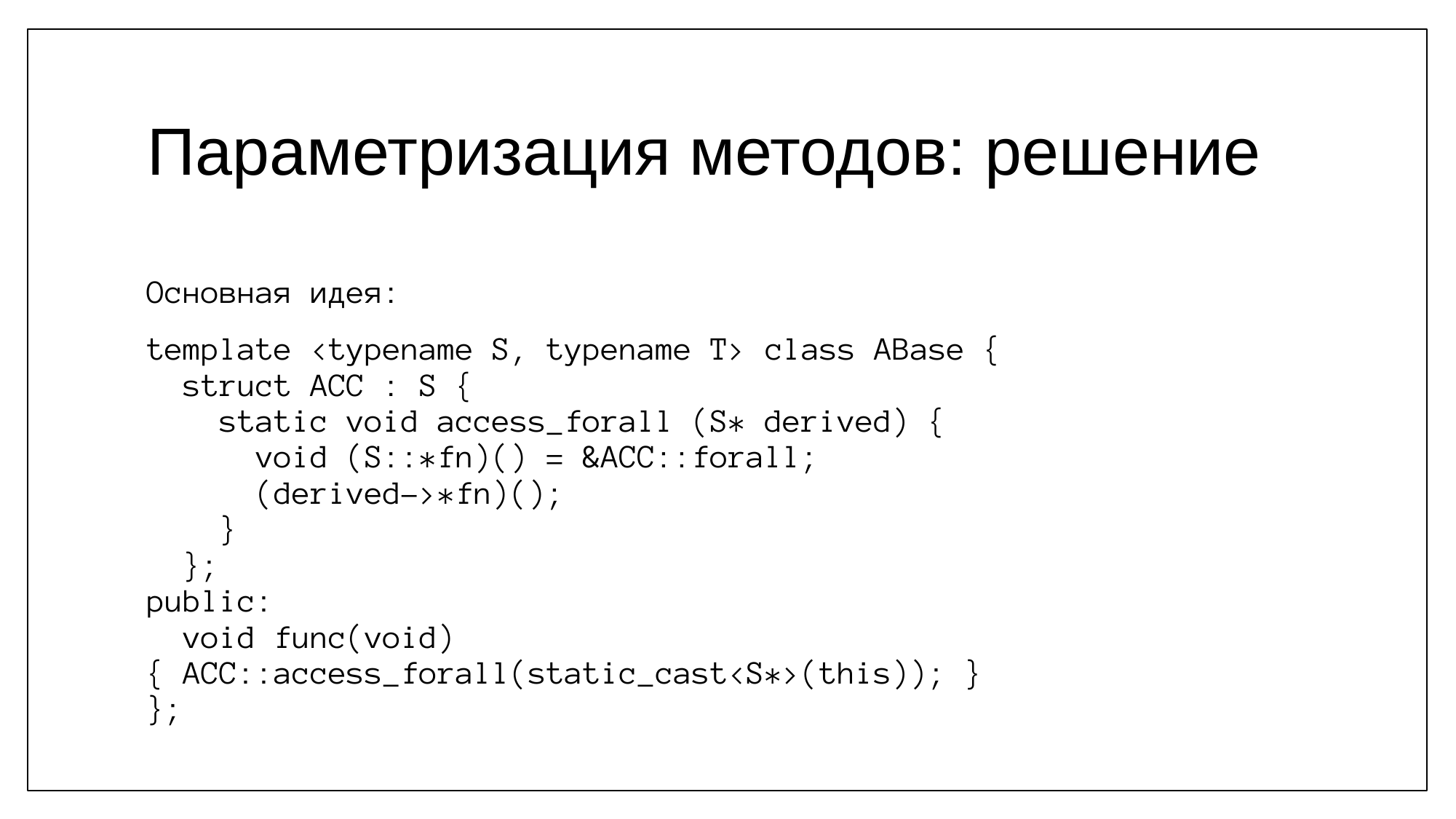

# Параметризация методов: решение
Основная идея:
template <typename S, typename T> class ABase {
  struct ACC : S {
    static void access_forall (S* derived) {
      void (S::*fn)() = &ACC::forall;
      (derived->*fn)();
    }
  };
public:
  void func(void) { ACC::access_forall(static_cast<S*>(this)); }
};